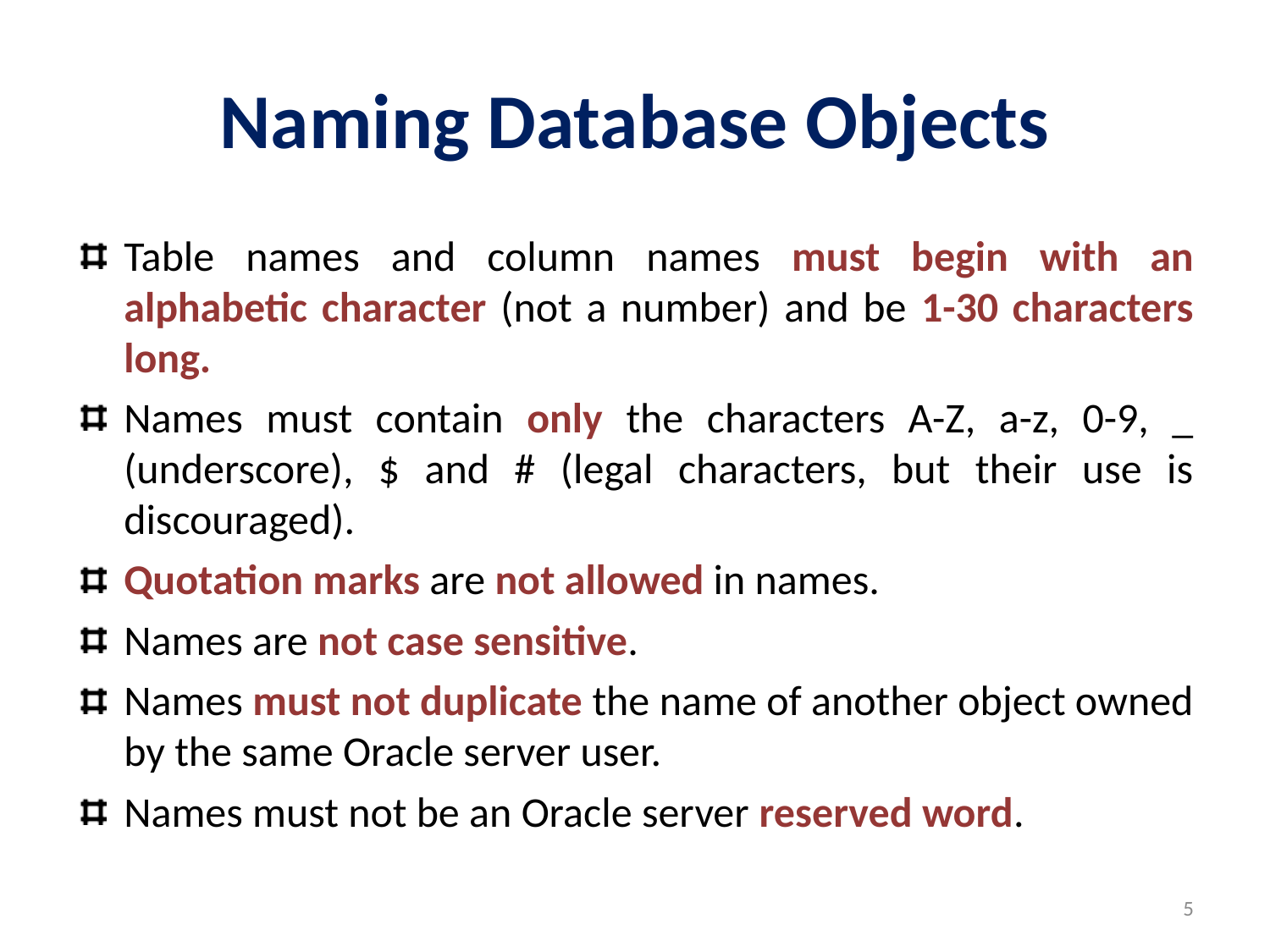

# Naming Database Objects
Table names and column names must begin with an alphabetic character (not a number) and be 1-30 characters long.
Names must contain only the characters A-Z, a-z, 0-9, _ (underscore), $ and # (legal characters, but their use is discouraged).
Quotation marks are not allowed in names.
Names are not case sensitive.
Names must not duplicate the name of another object owned by the same Oracle server user.
Names must not be an Oracle server reserved word.

5